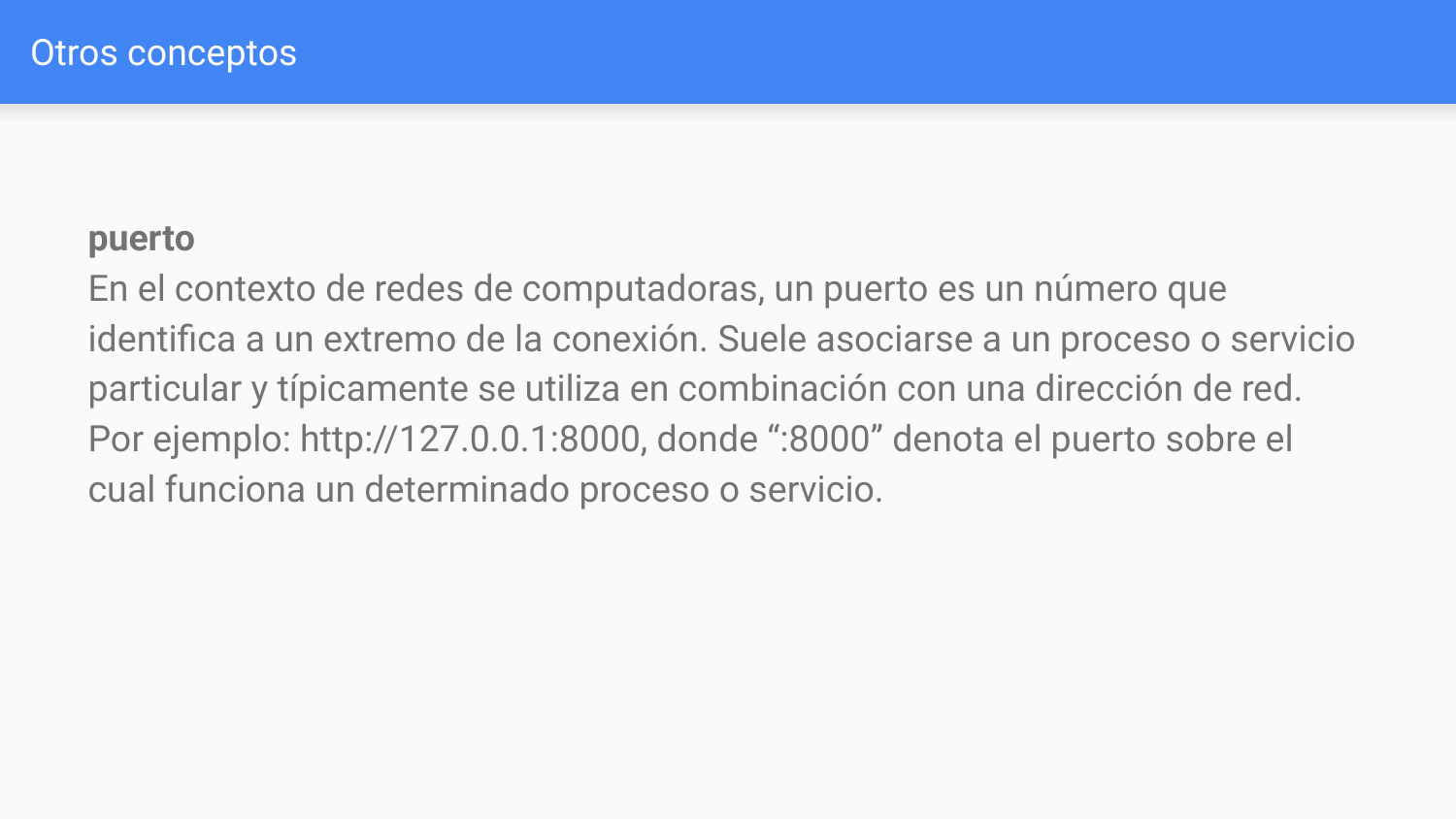

# Otros conceptos
puerto
En el contexto de redes de computadoras, un puerto es un número que identifica a un extremo de la conexión. Suele asociarse a un proceso o servicio particular y típicamente se utiliza en combinación con una dirección de red.
Por ejemplo: http://127.0.0.1:8000, donde “:8000” denota el puerto sobre el cual funciona un determinado proceso o servicio.